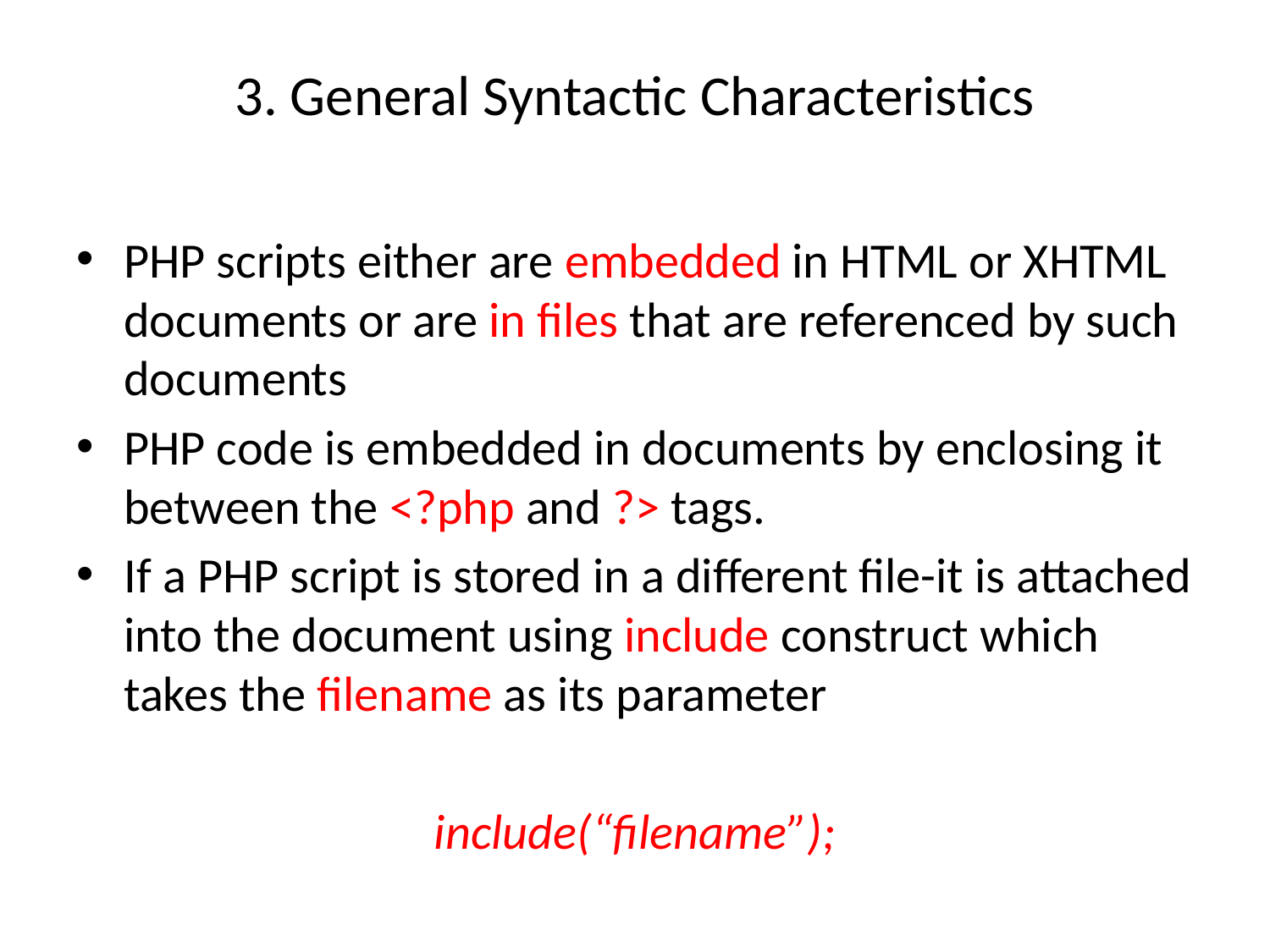

# 3. General Syntactic Characteristics
PHP scripts either are embedded in HTML or XHTML documents or are in files that are referenced by such documents
PHP code is embedded in documents by enclosing it between the <?php and ?> tags.
If a PHP script is stored in a different file-it is attached into the document using include construct which takes the filename as its parameter

include(“filename”);